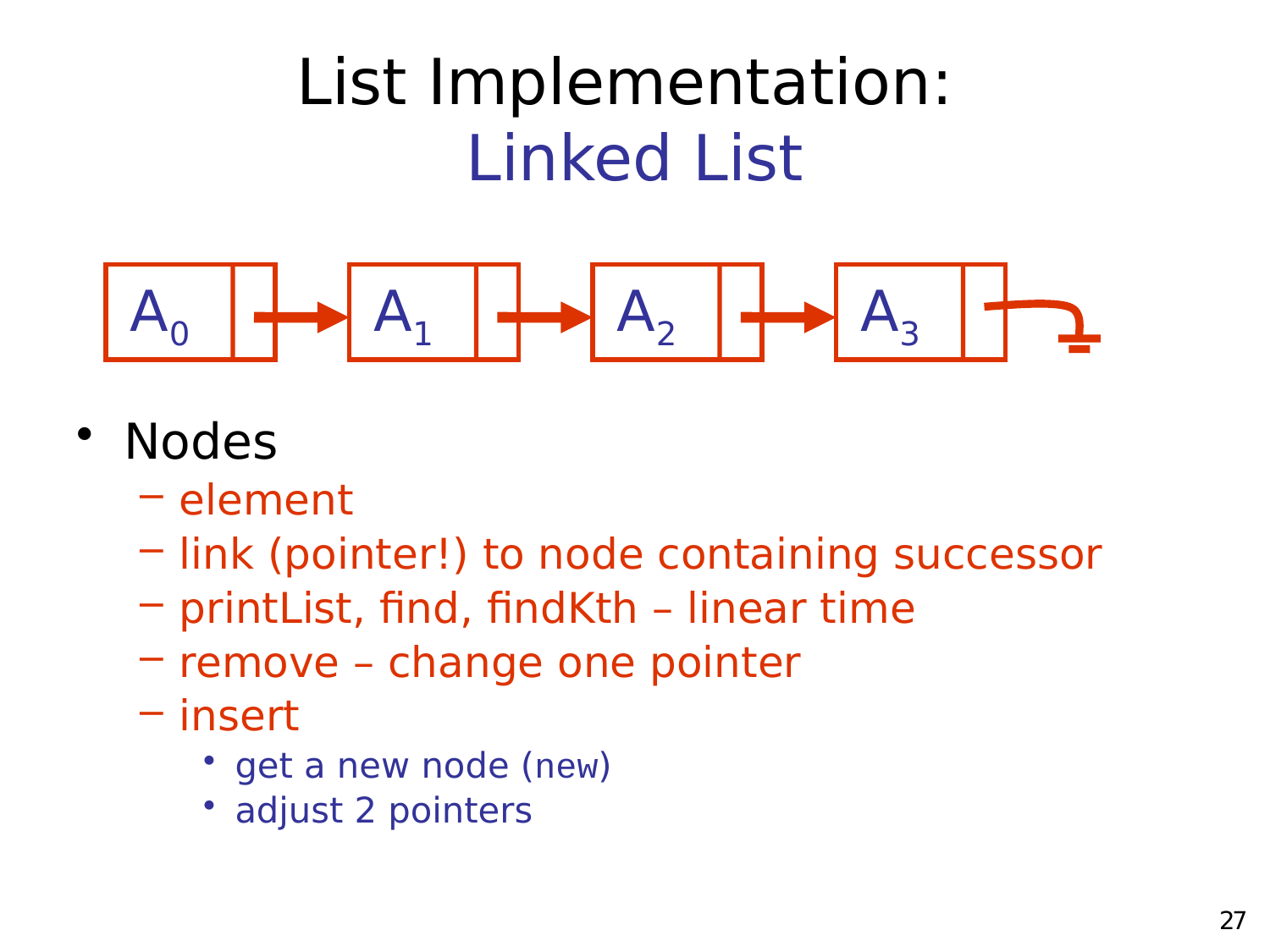

# List Implementation: Linked List

A0
A1
A2
A3

Nodes
element
link (pointer!) to node containing successor
printList, find, findKth – linear time
remove – change one pointer
insert
get a new node (new)
adjust 2 pointers